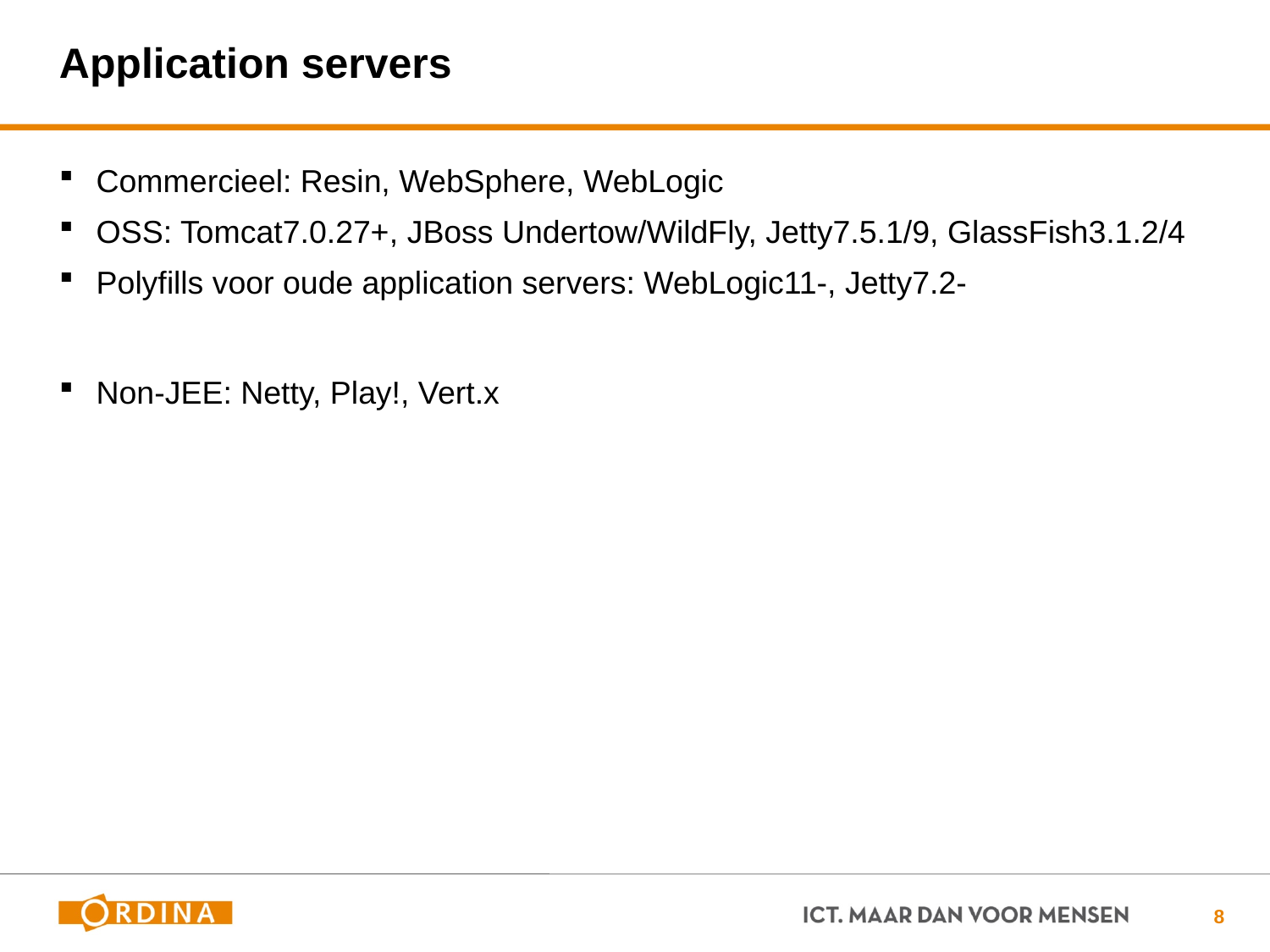

# Application servers
Commercieel: Resin, WebSphere, WebLogic
OSS: Tomcat7.0.27+, JBoss Undertow/WildFly, Jetty7.5.1/9, GlassFish3.1.2/4
Polyfills voor oude application servers: WebLogic11-, Jetty7.2-

Non-JEE: Netty, Play!, Vert.x
8